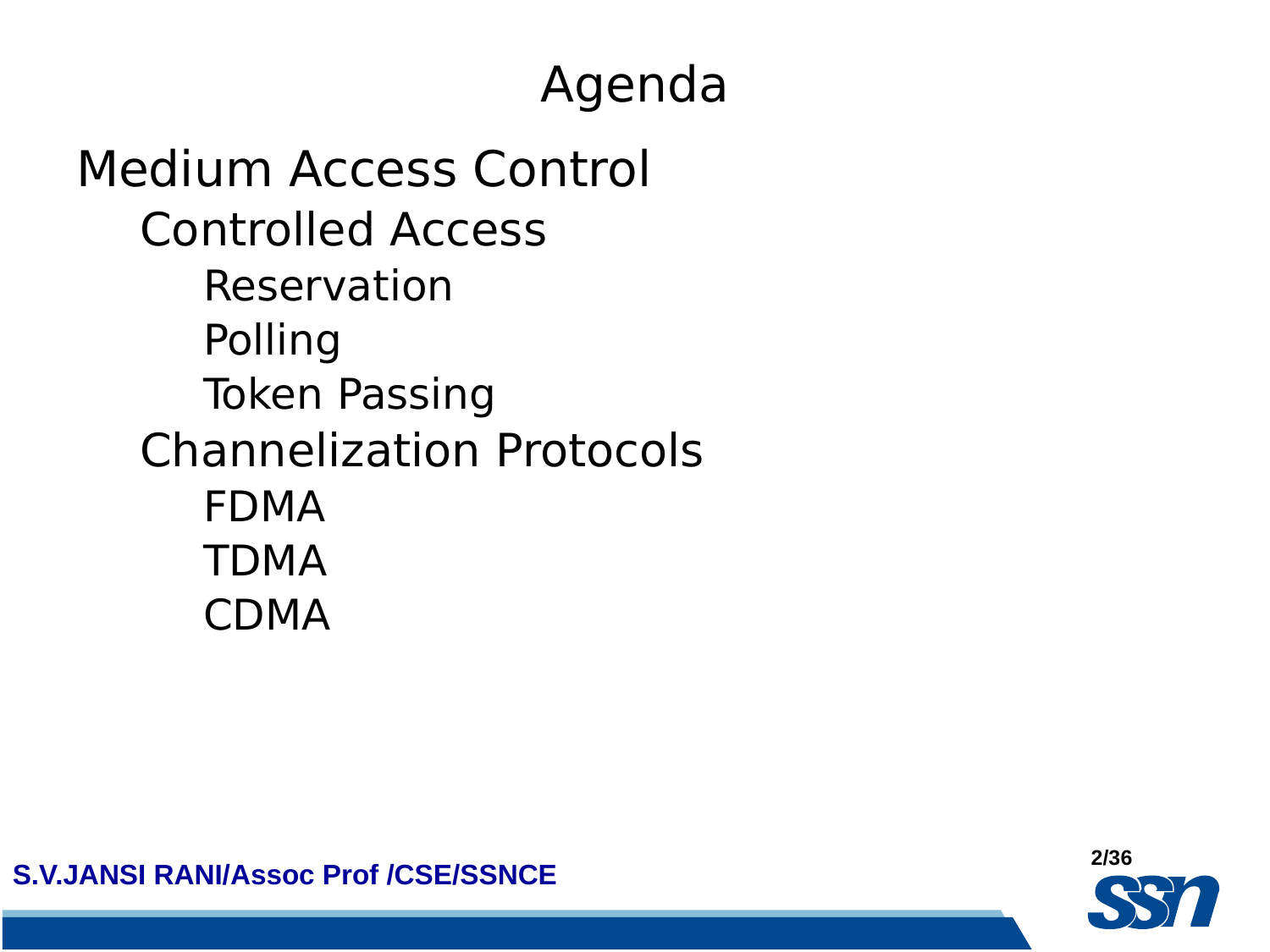

# Agenda
Medium Access Control
Controlled Access
Reservation
Polling
Token Passing
Channelization Protocols
FDMA
TDMA
CDMA